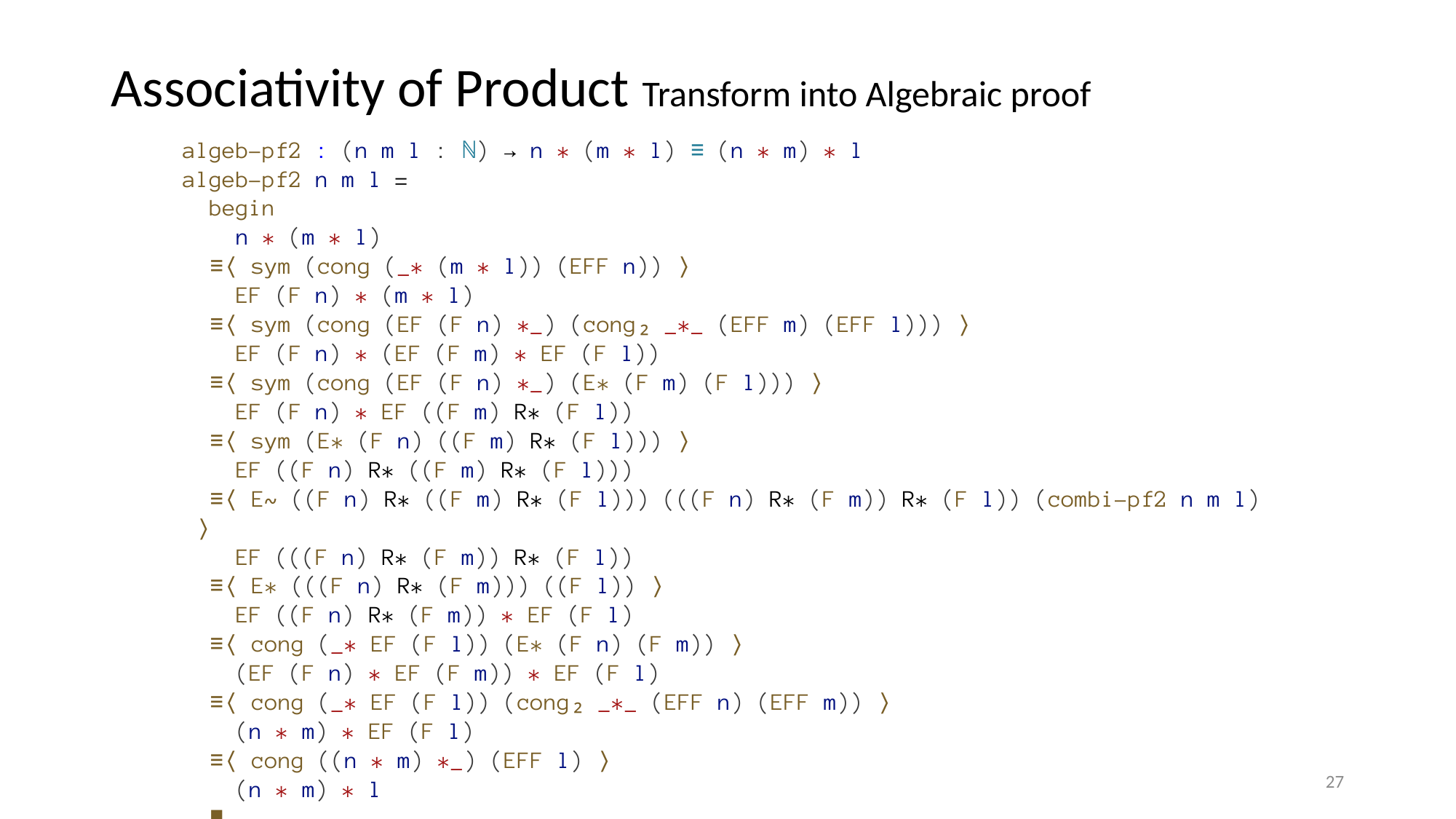

# Associativity of Product Transform into Algebraic proof
algeb-pf2 : (n m l : ℕ) → n * (m * l) ≡ (n * m) * l
algeb-pf2 n m l =
  begin
    n * (m * l)
  ≡⟨ sym (cong (_* (m * l)) (EFF n)) ⟩
    EF (F n) * (m * l)
  ≡⟨ sym (cong (EF (F n) *_) (cong₂ _*_ (EFF m) (EFF l))) ⟩
    EF (F n) * (EF (F m) * EF (F l))
  ≡⟨ sym (cong (EF (F n) *_) (E* (F m) (F l))) ⟩
    EF (F n) * EF ((F m) R* (F l))
  ≡⟨ sym (E* (F n) ((F m) R* (F l))) ⟩
    EF ((F n) R* ((F m) R* (F l)))
  ≡⟨ E~ ((F n) R* ((F m) R* (F l))) (((F n) R* (F m)) R* (F l)) (combi-pf2 n m l)  ⟩
    EF (((F n) R* (F m)) R* (F l))
  ≡⟨ E* (((F n) R* (F m))) ((F l)) ⟩
    EF ((F n) R* (F m)) * EF (F l)
  ≡⟨ cong (_* EF (F l)) (E* (F n) (F m)) ⟩
    (EF (F n) * EF (F m)) * EF (F l)
  ≡⟨ cong (_* EF (F l)) (cong₂ _*_ (EFF n) (EFF m)) ⟩
    (n * m) * EF (F l)
  ≡⟨ cong ((n * m) *_) (EFF l) ⟩
    (n * m) * l
  ∎
27